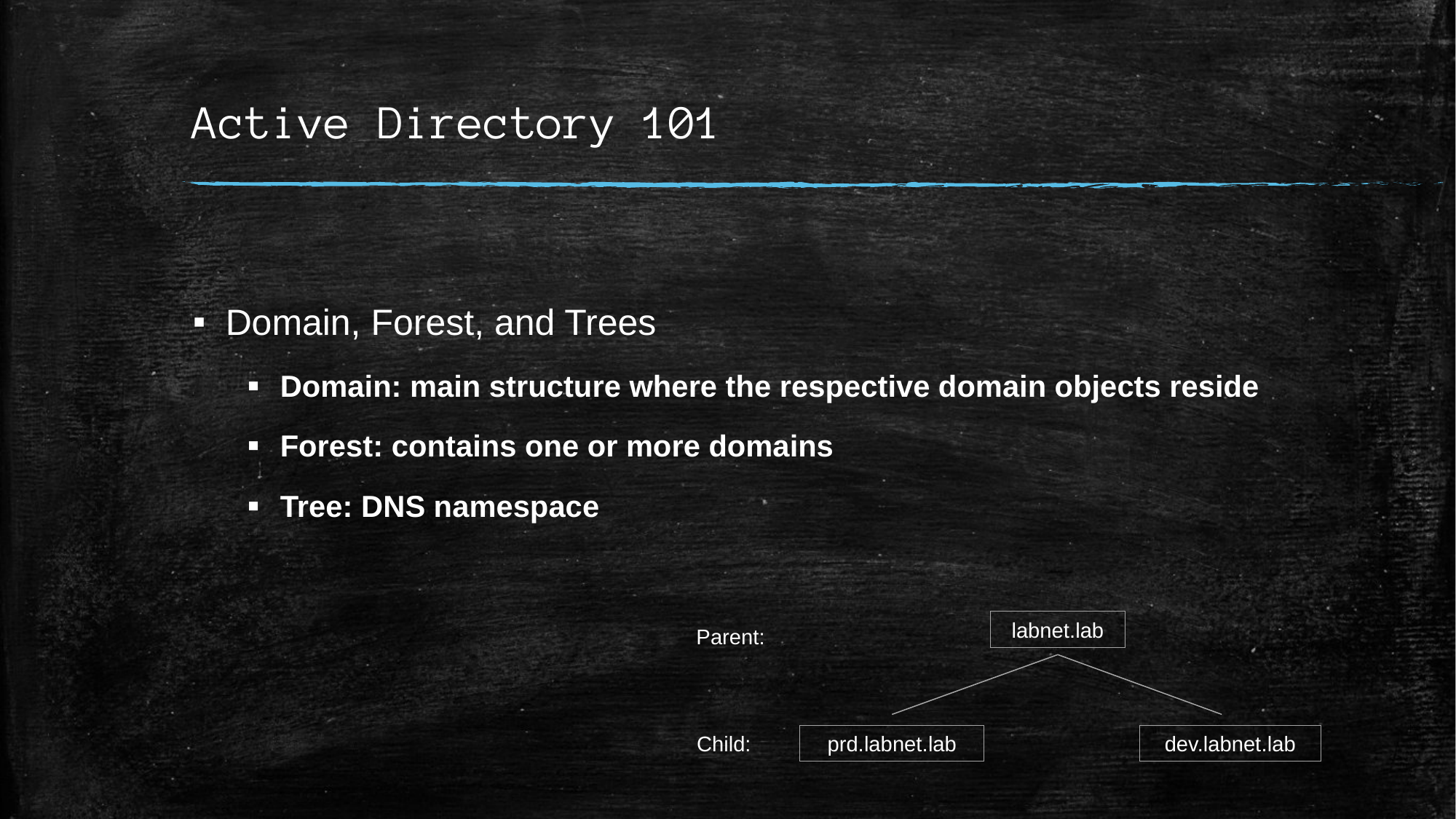

# Active Directory 101

Domain, Forest, and Trees
Domain: main structure where the respective domain objects reside
Forest: contains one or more domains
Tree: DNS namespace

labnet.lab
Parent:
Child:
prd.labnet.lab
dev.labnet.lab